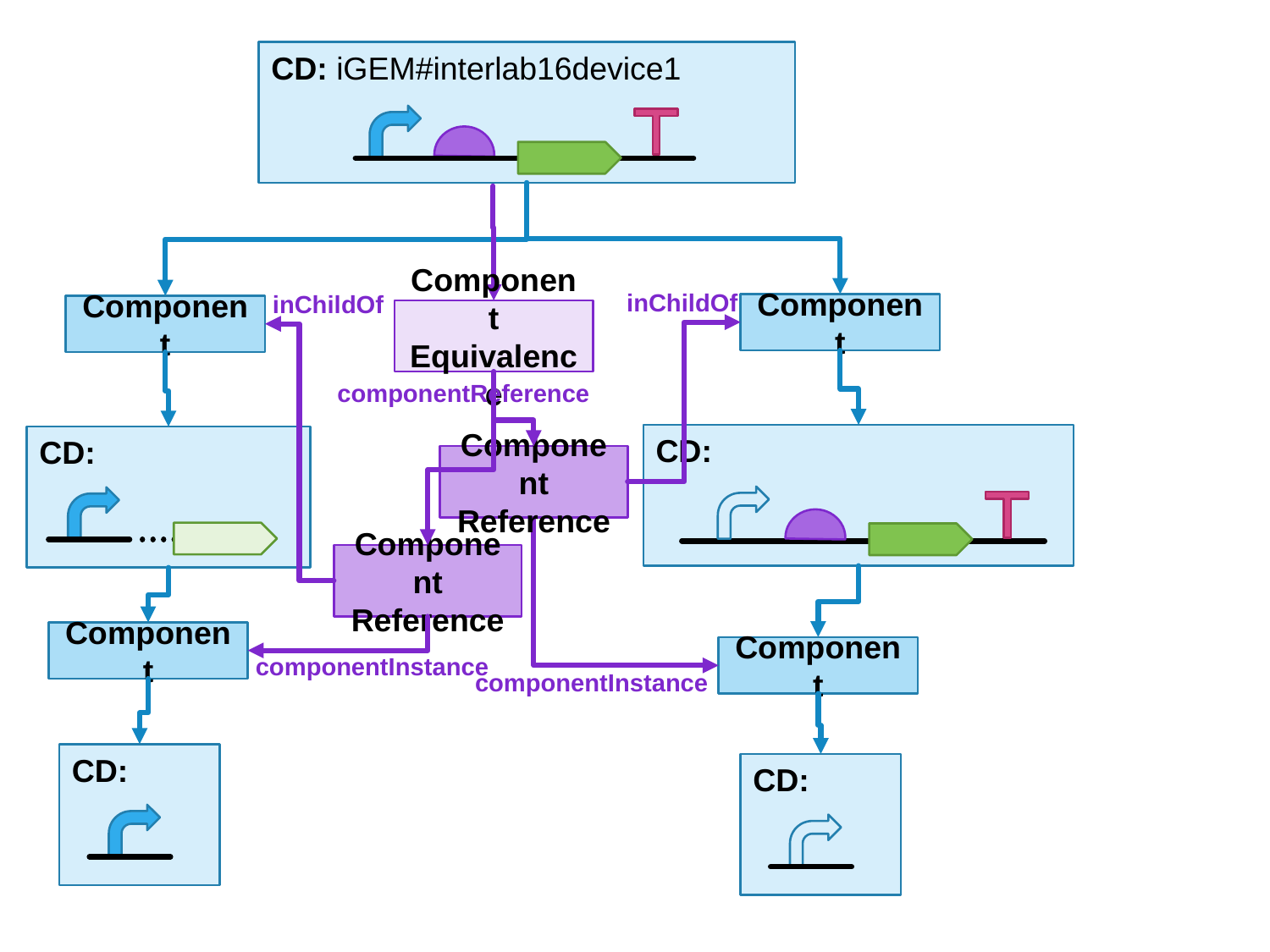

CD: iGEM#interlab16device1

inChildOf
inChildOf
Component
Component
Component
Equivalence
componentReference
CD:

CD:

Component
Reference

Component
Reference
Component
Component
componentInstance
componentInstance
CD:

CD: